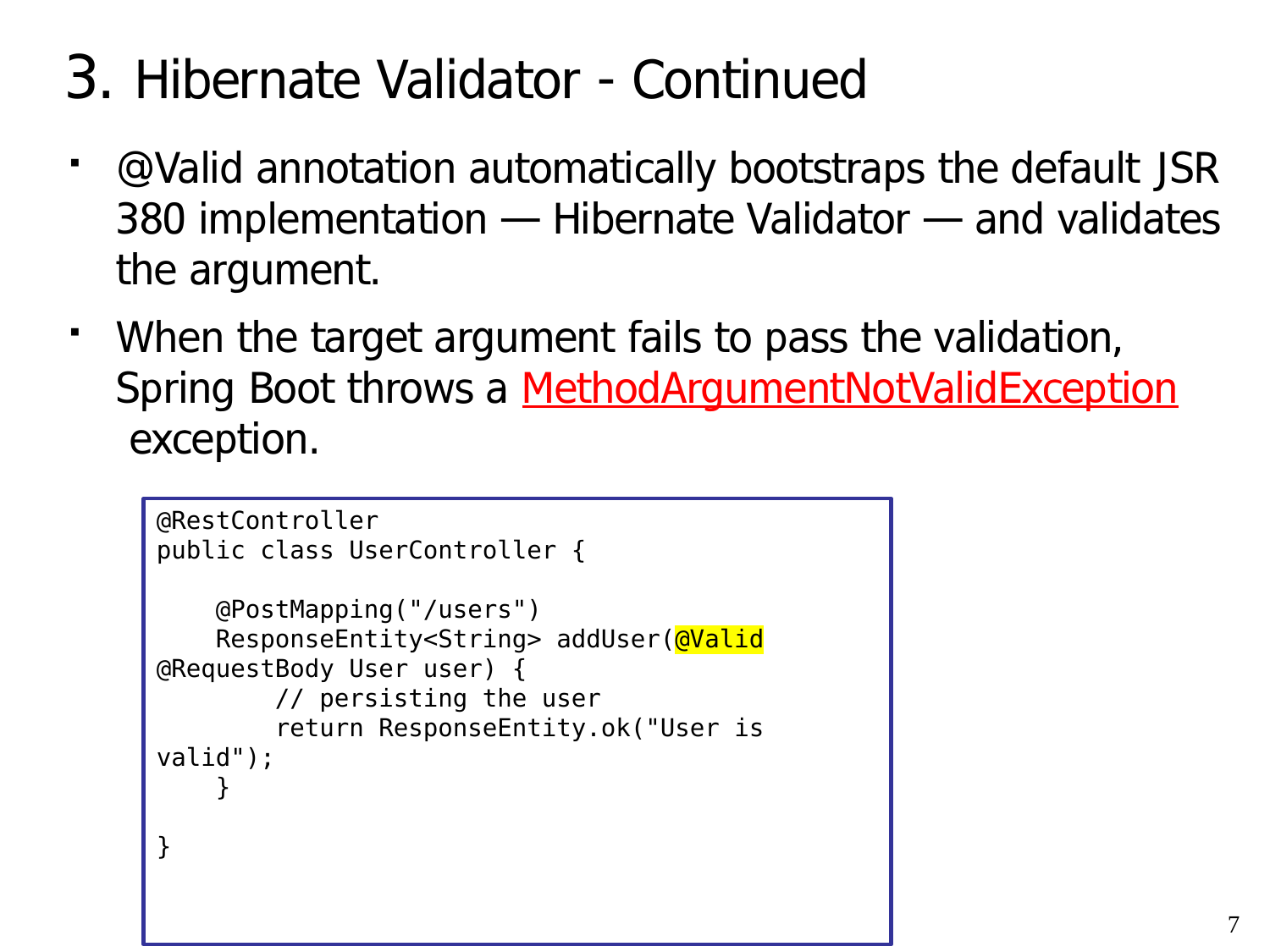

# 3. Hibernate Validator - Continued
@Valid annotation automatically bootstraps the default JSR 380 implementation — Hibernate Validator — and validates the argument.
When the target argument fails to pass the validation, Spring Boot throws a MethodArgumentNotValidException exception.

@RestController
public class UserController {

    @PostMapping("/users")
    ResponseEntity<String> addUser(@Valid @RequestBody User user) {
        // persisting the user
        return ResponseEntity.ok("User is valid");
    }

}
7